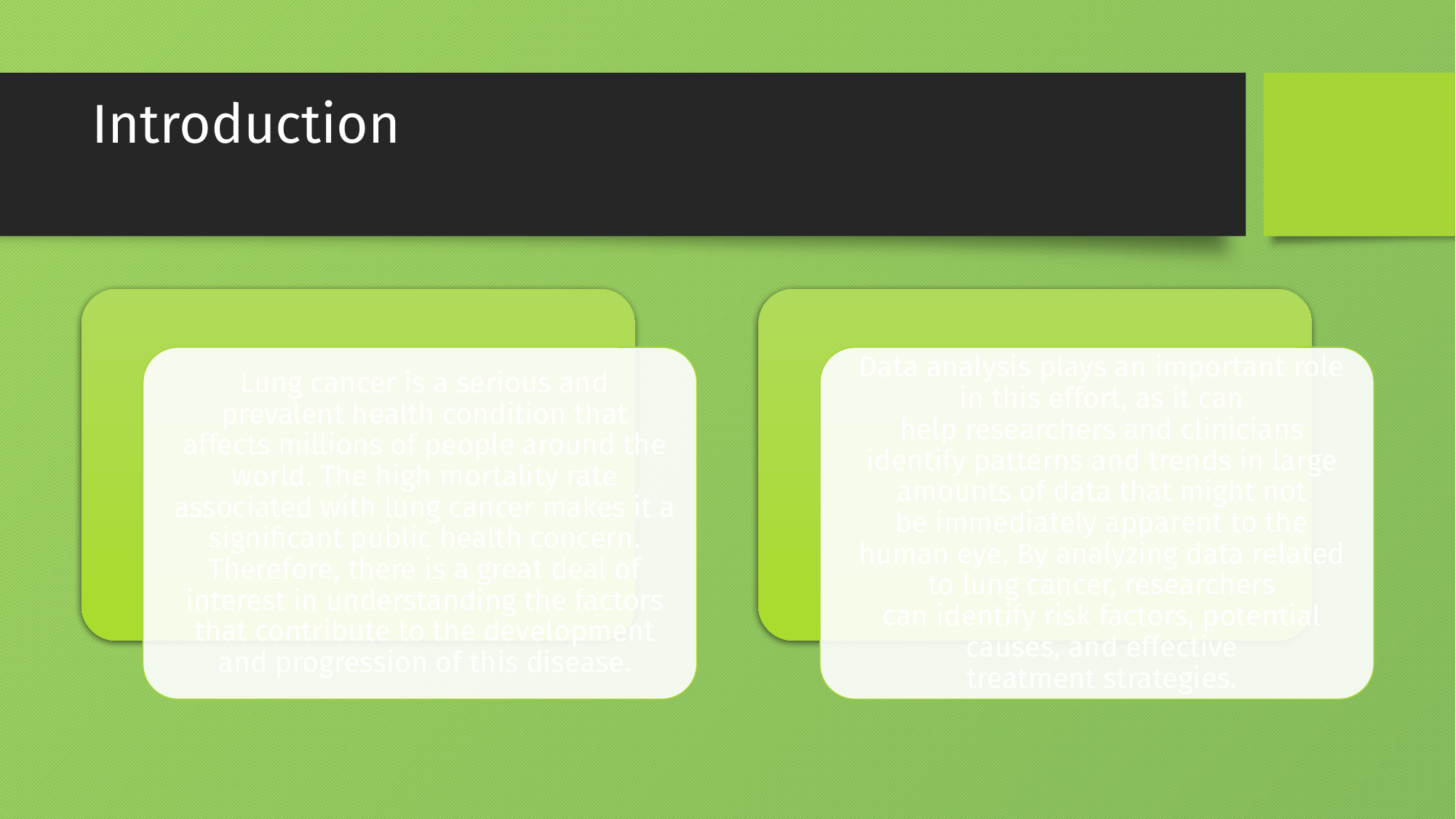

# Introduction

Lung cancer is a serious and prevalent health condition that affects millions of people around the world. The high mortality rate associated with lung cancer makes it a significant public health concern. Therefore, there is a great deal of interest in understanding the factors that contribute to the development and progression of this disease.
Data analysis plays an important role in this effort, as it can help researchers and clinicians identify patterns and trends in large amounts of data that might not be immediately apparent to the human eye. By analyzing data related to lung cancer, researchers can identify risk factors, potential causes, and effective treatment strategies.